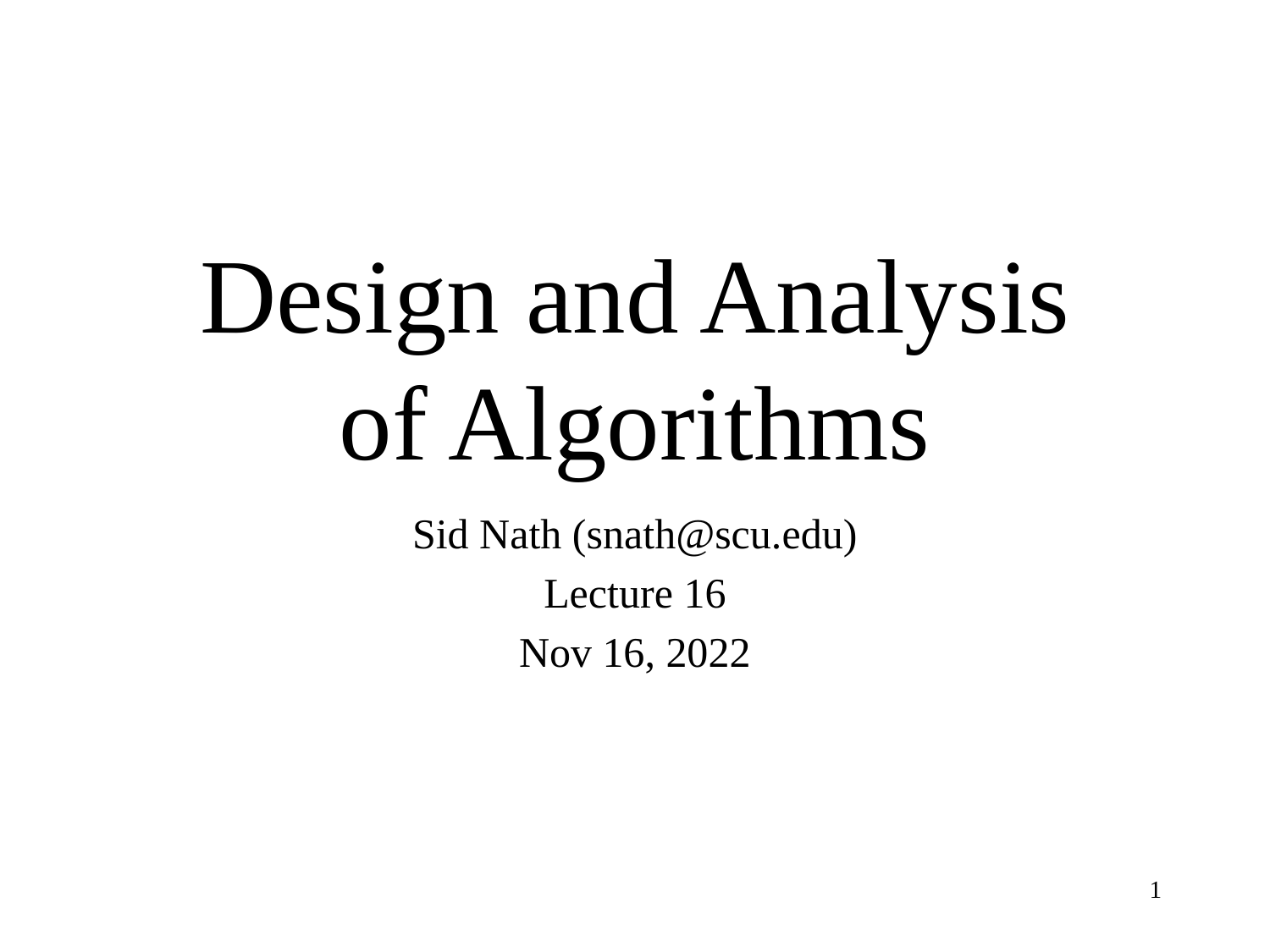

# Design and Analysis of Algorithms
Sid Nath (snath@scu.edu)
Lecture 16
Nov 16, 2022
1